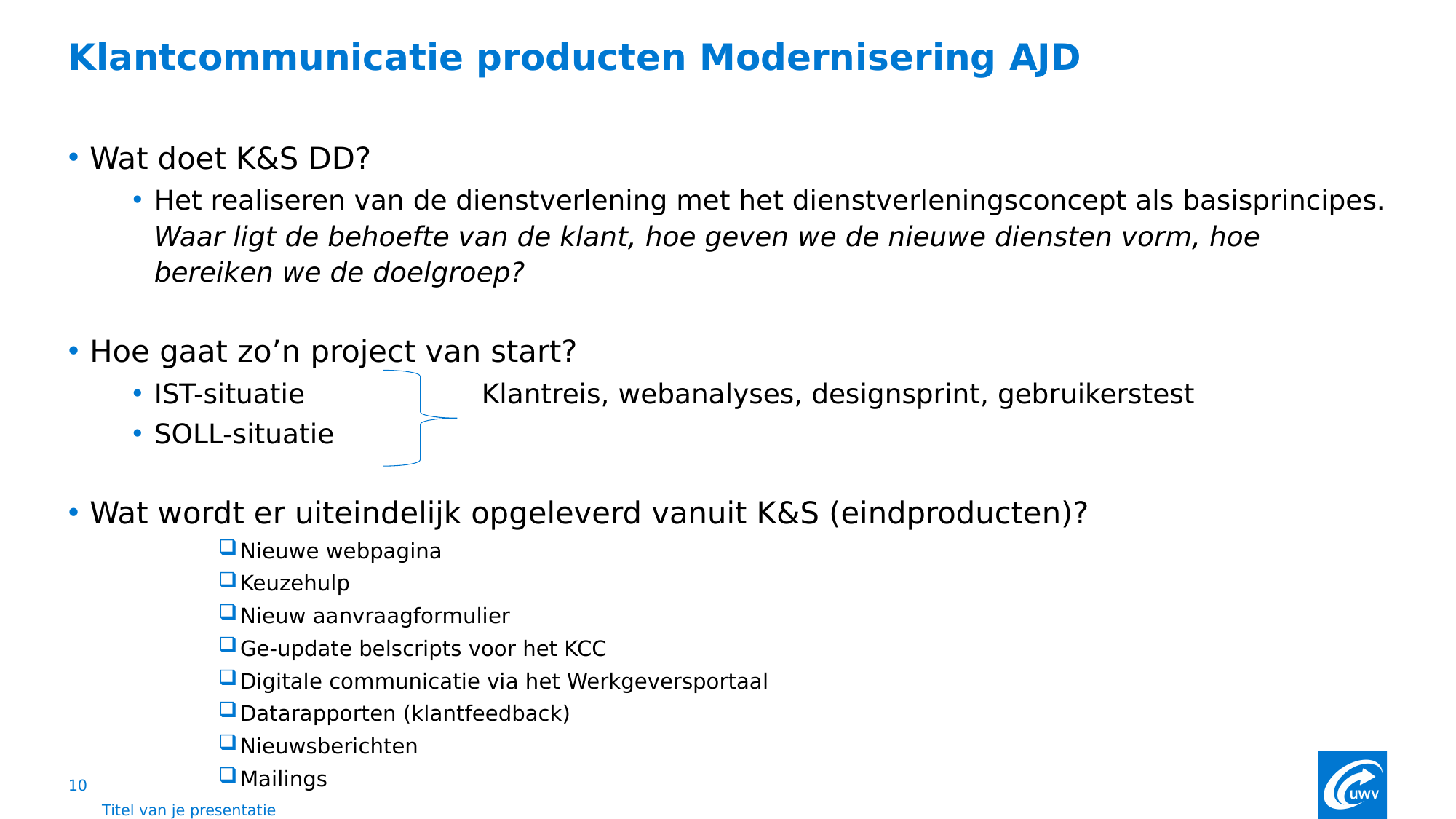

# Klantcommunicatie producten Modernisering AJD
Wat doet K&S DD?
Het realiseren van de dienstverlening met het dienstverleningsconcept als basisprincipes. Waar ligt de behoefte van de klant, hoe geven we de nieuwe diensten vorm, hoe bereiken we de doelgroep?
Hoe gaat zo’n project van start?
IST-situatie		Klantreis, webanalyses, designsprint, gebruikerstest
SOLL-situatie
Wat wordt er uiteindelijk opgeleverd vanuit K&S (eindproducten)?
Nieuwe webpagina
Keuzehulp
Nieuw aanvraagformulier
Ge-update belscripts voor het KCC
Digitale communicatie via het Werkgeversportaal
Datarapporten (klantfeedback)
Nieuwsberichten
Mailings

10
Titel van je presentatie